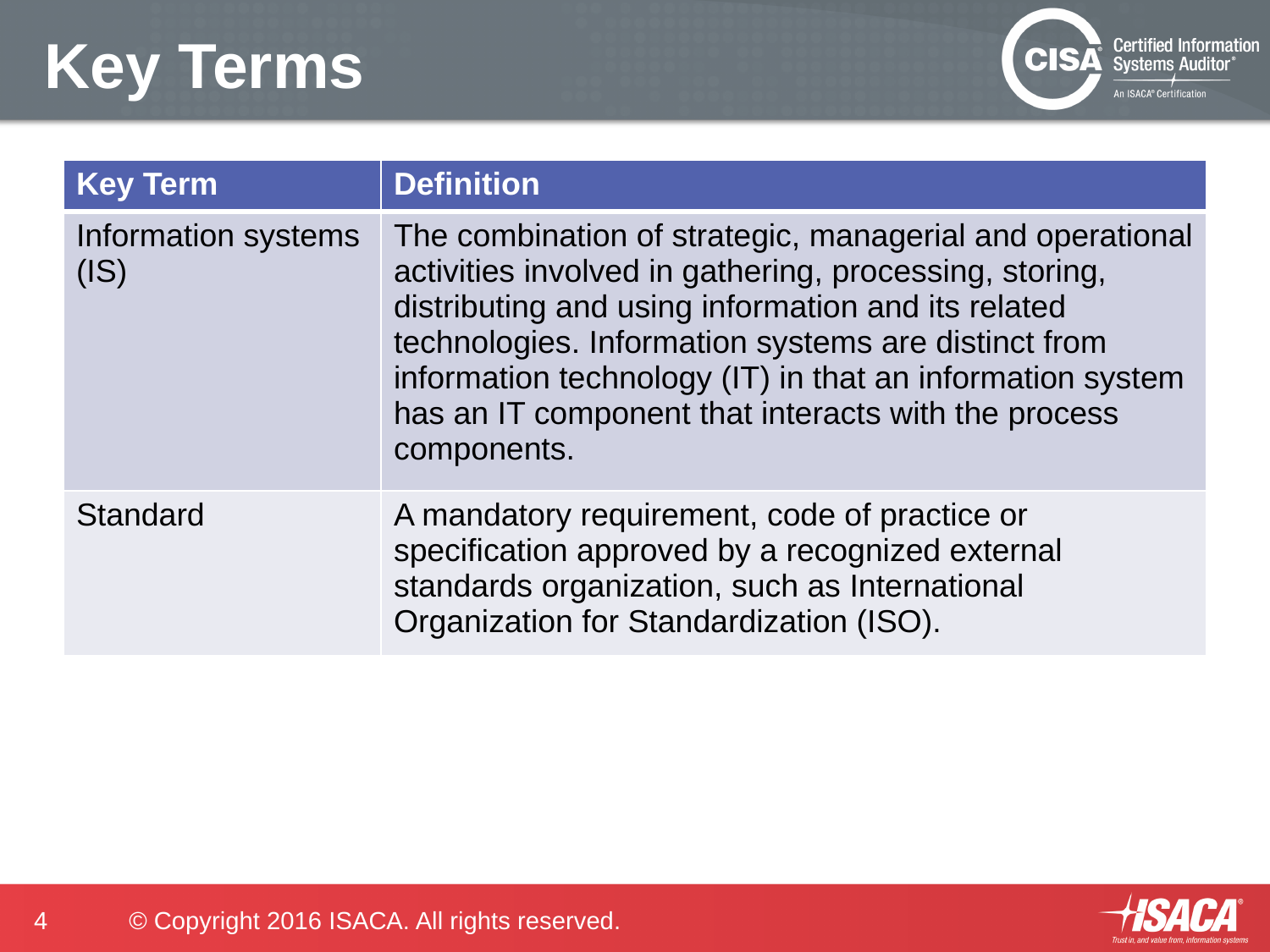

# Key Terms
| Key Term | Definition |
| --- | --- |
| Information systems (IS) | The combination of strategic, managerial and operational activities involved in gathering, processing, storing, distributing and using information and its related technologies. Information systems are distinct from information technology (IT) in that an information system has an IT component that interacts with the process components. |
| Standard | A mandatory requirement, code of practice or specification approved by a recognized external standards organization, such as International Organization for Standardization (ISO). |